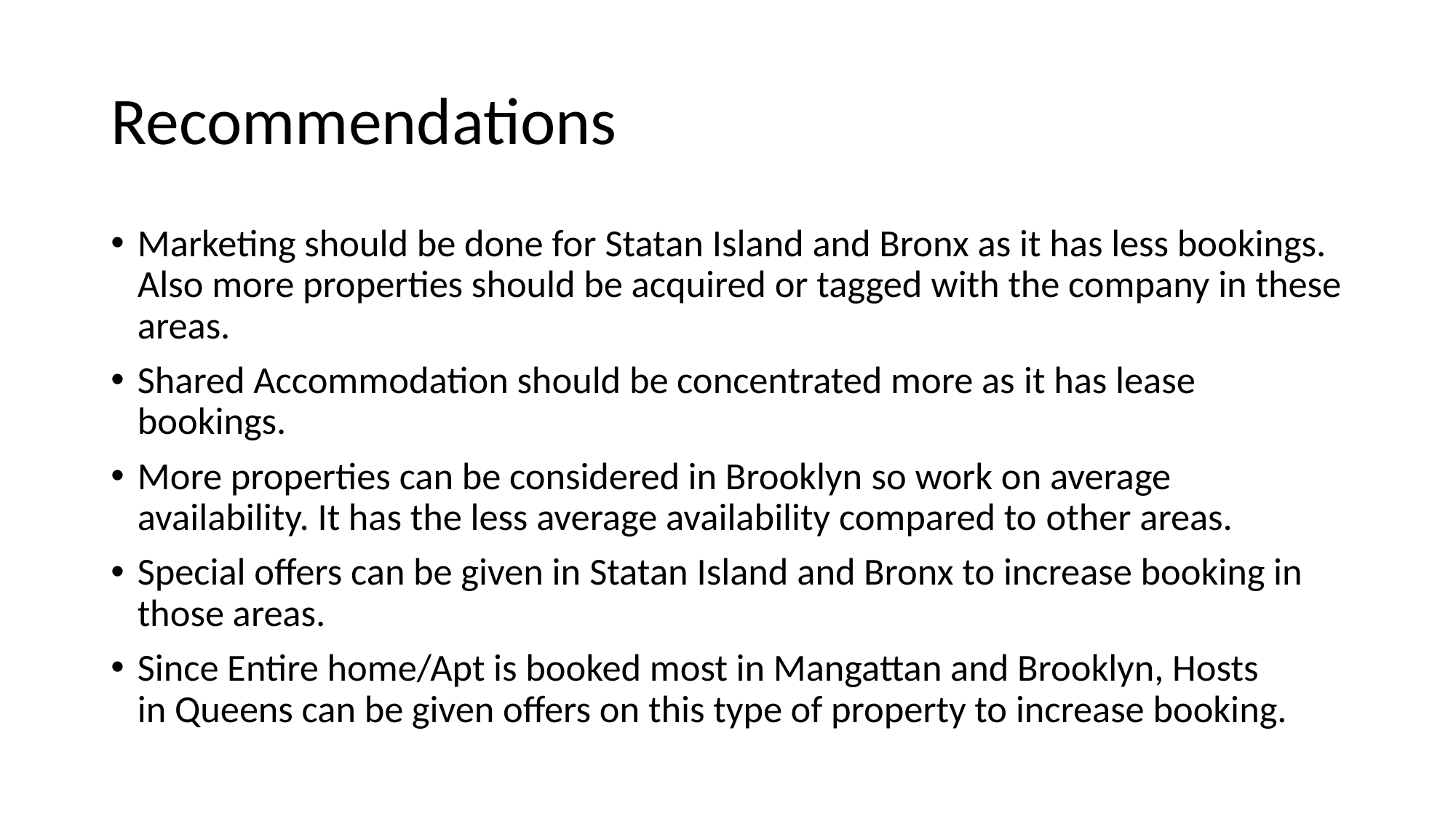

# Recommendations
Marketing should be done for Statan Island and Bronx as it has less bookings. Also more properties should be acquired or tagged with the company in these areas.
Shared Accommodation should be concentrated more as it has lease bookings.
More properties can be considered in Brooklyn so work on average availability. It has the less average availability compared to other areas.
Special offers can be given in Statan Island and Bronx to increase booking in those areas.
Since Entire home/Apt is booked most in Mangattan and Brooklyn, Hosts in Queens can be given offers on this type of property to increase booking.